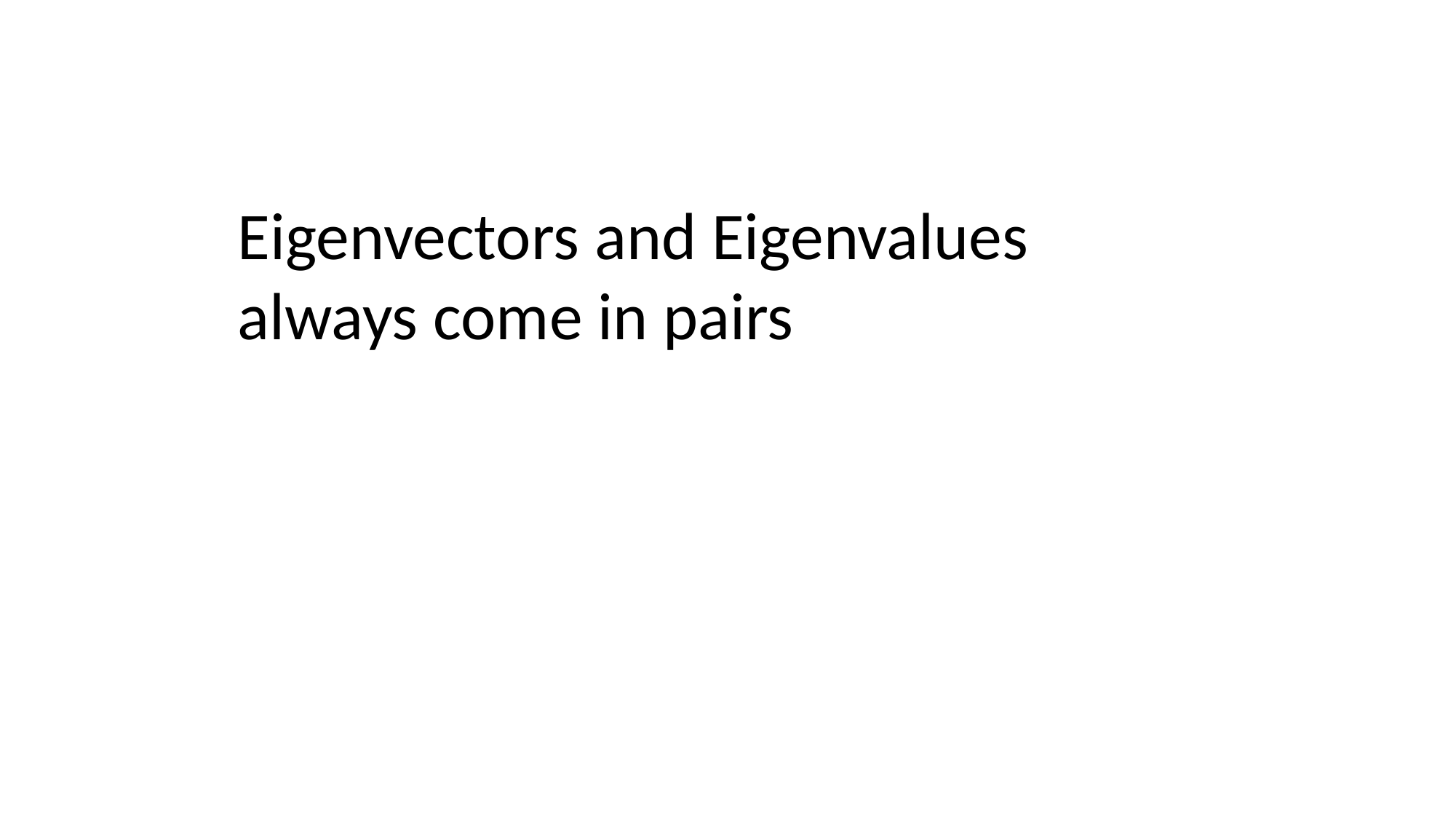

Eigenvectors and Eigenvalues
always come in pairs